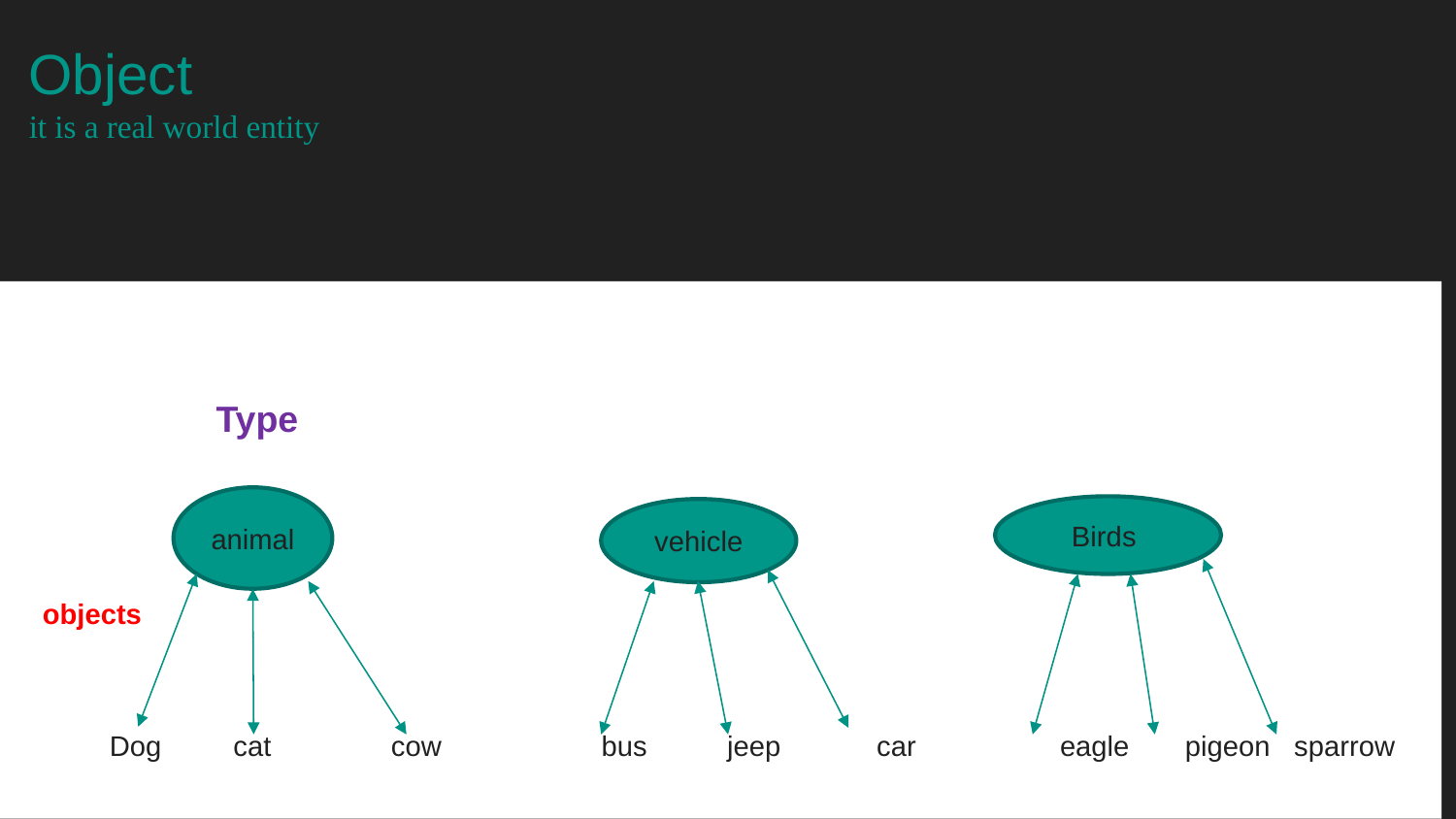

# Object it is a real world entity

                  Type

Dog         cat               cow                    bus          jeep            car                  eagle       pigeon   sparrow
animal
Birds
vehicle
objects